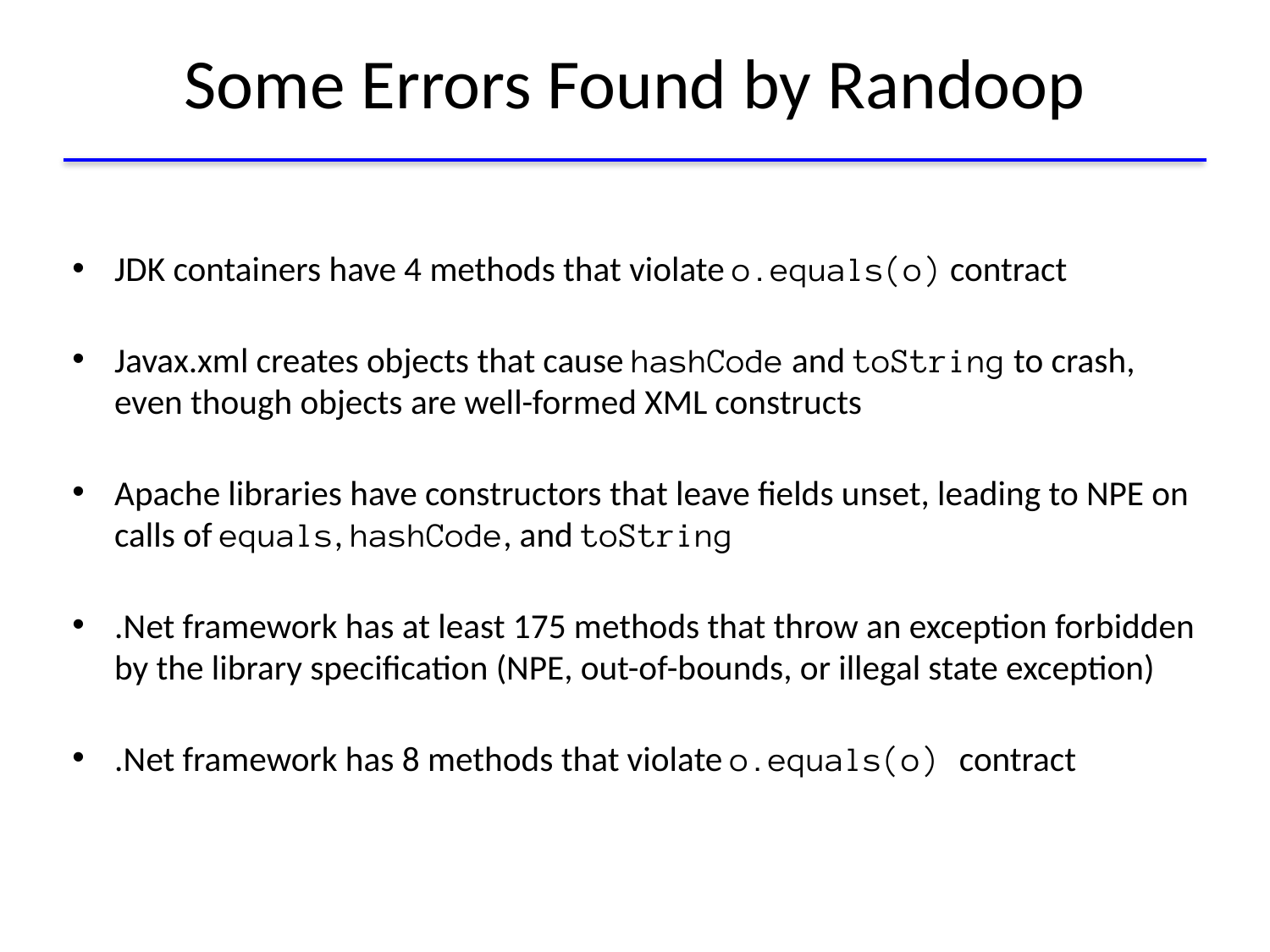

# Some Errors Found by Randoop
JDK containers have 4 methods that violate o.equals(o) contract
Javax.xml creates objects that cause hashCode and toString to crash, even though objects are well-formed XML constructs
Apache libraries have constructors that leave fields unset, leading to NPE on calls of equals, hashCode, and toString
.Net framework has at least 175 methods that throw an exception forbidden by the library specification (NPE, out-of-bounds, or illegal state exception)
.Net framework has 8 methods that violate o.equals(o) contract